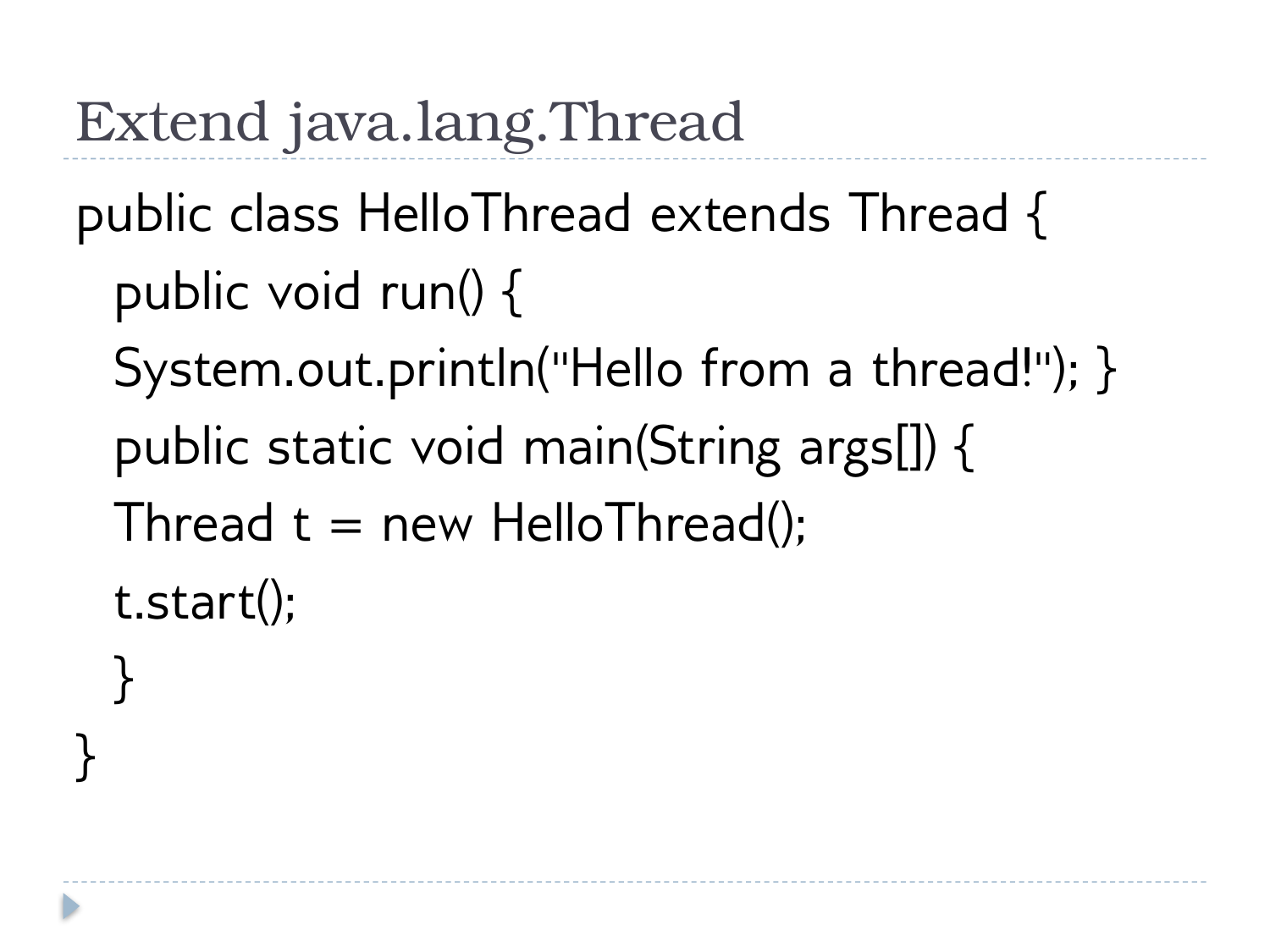

# Extend java.lang.Thread
public class HelloThread extends Thread {
	public void run() {
		System.out.println("Hello from a thread!"); }
	public static void main(String args[]) {
		Thread t = new HelloThread();
		t.start();
	}
}